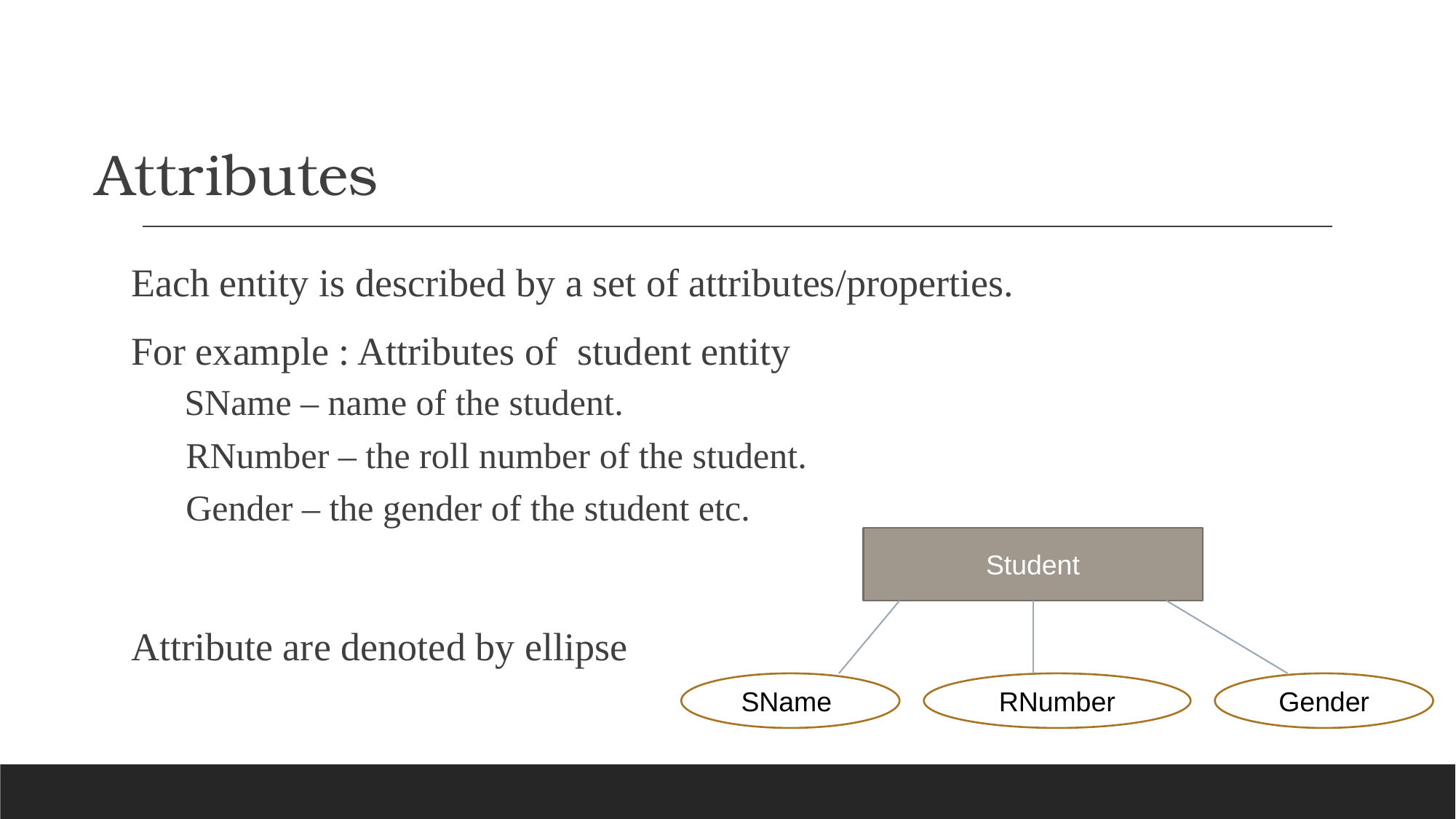

# Attributes
Each entity is described by a set of attributes/properties.
For example : Attributes of  student entity
 SName – name of the student.
 RNumber – the roll number of the student.
 Gender – the gender of the student etc.

Attribute are denoted by ellipse

Student
SName
RNumber
Gender